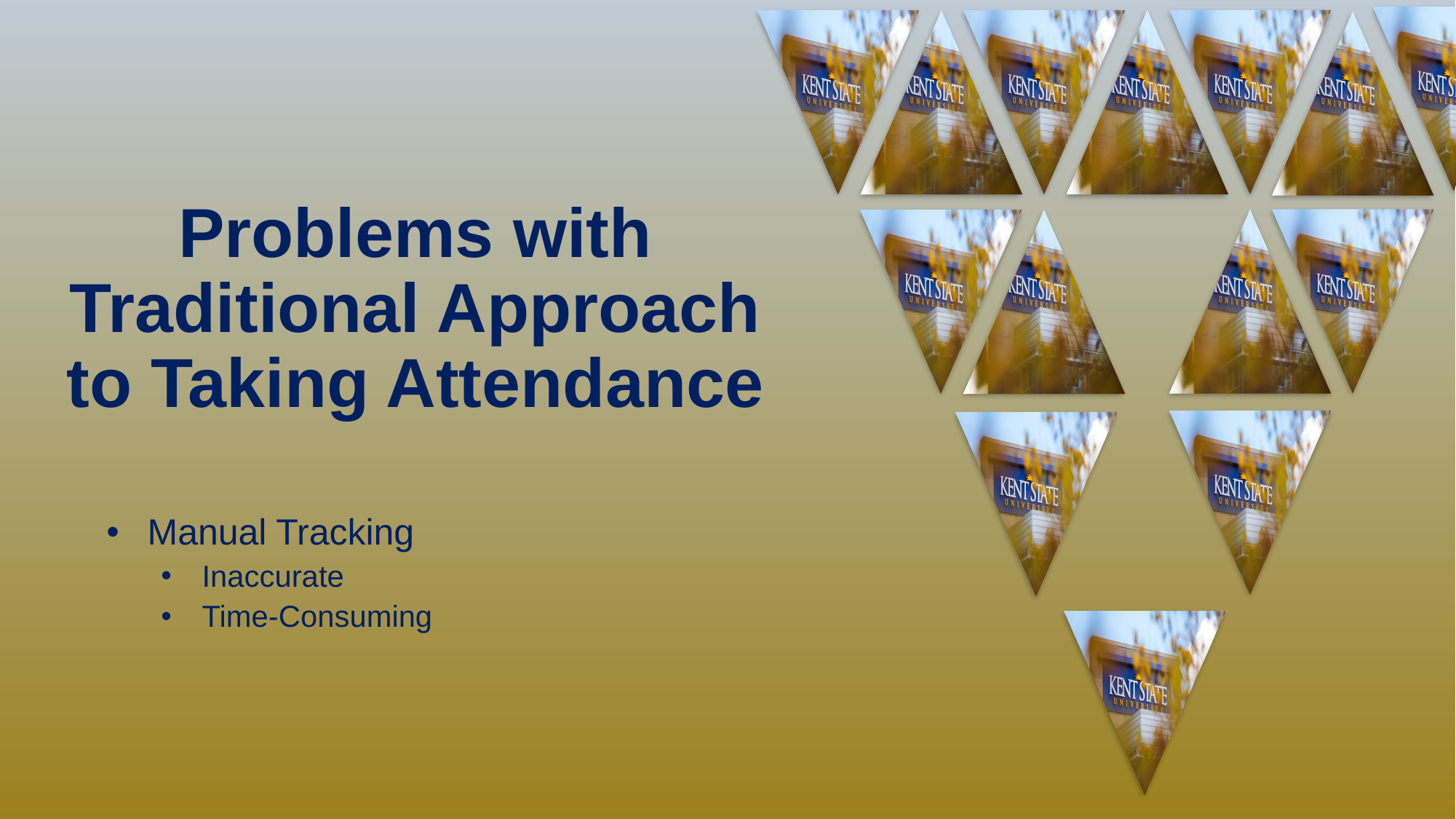

# Problems with Traditional Approach to Taking Attendance
Manual Tracking
Inaccurate
Time-Consuming